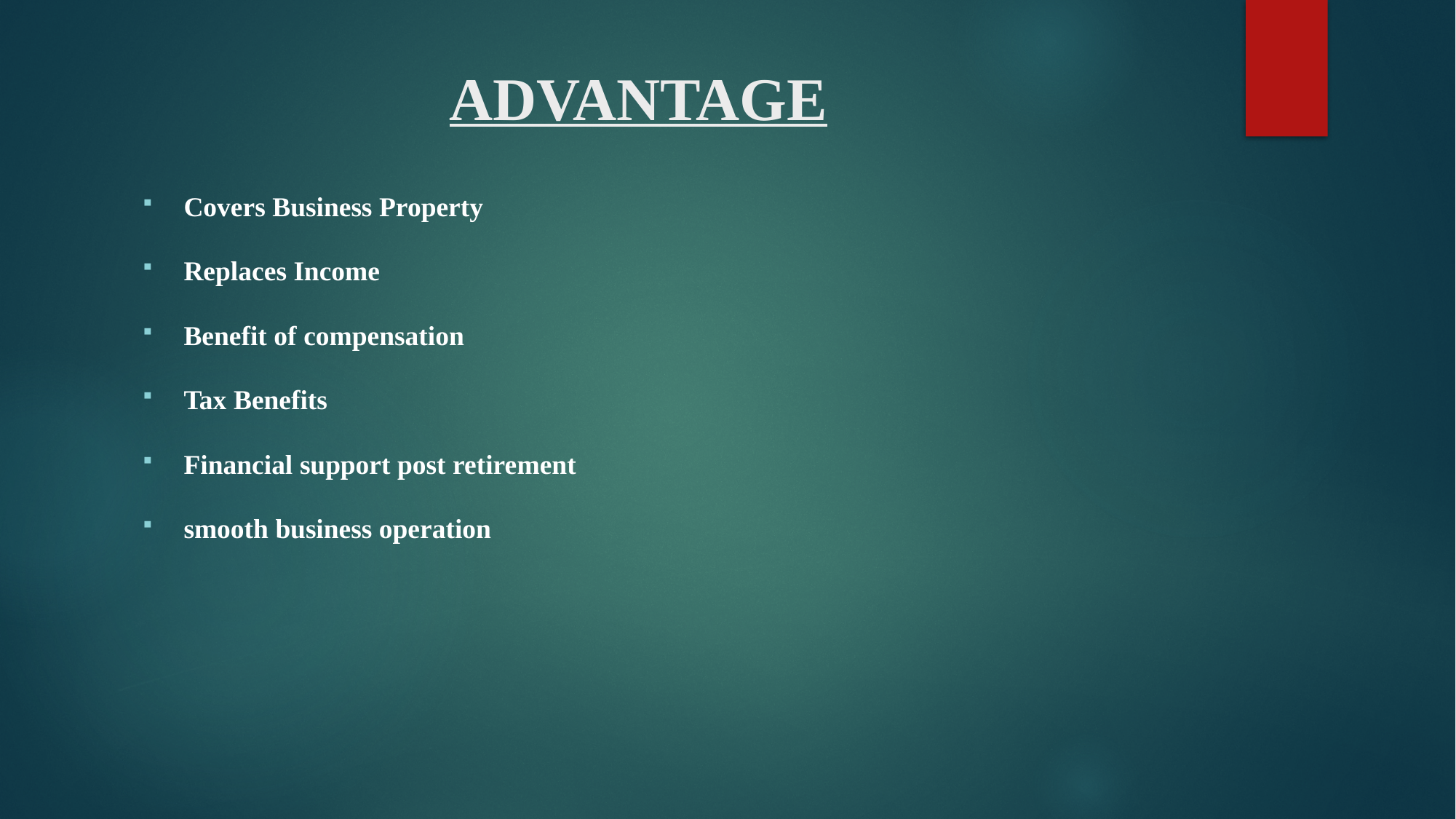

# ADVANTAGE
Covers Business Property
Replaces Income
Benefit of compensation
Tax Benefits
Financial support post retirement
smooth business operation